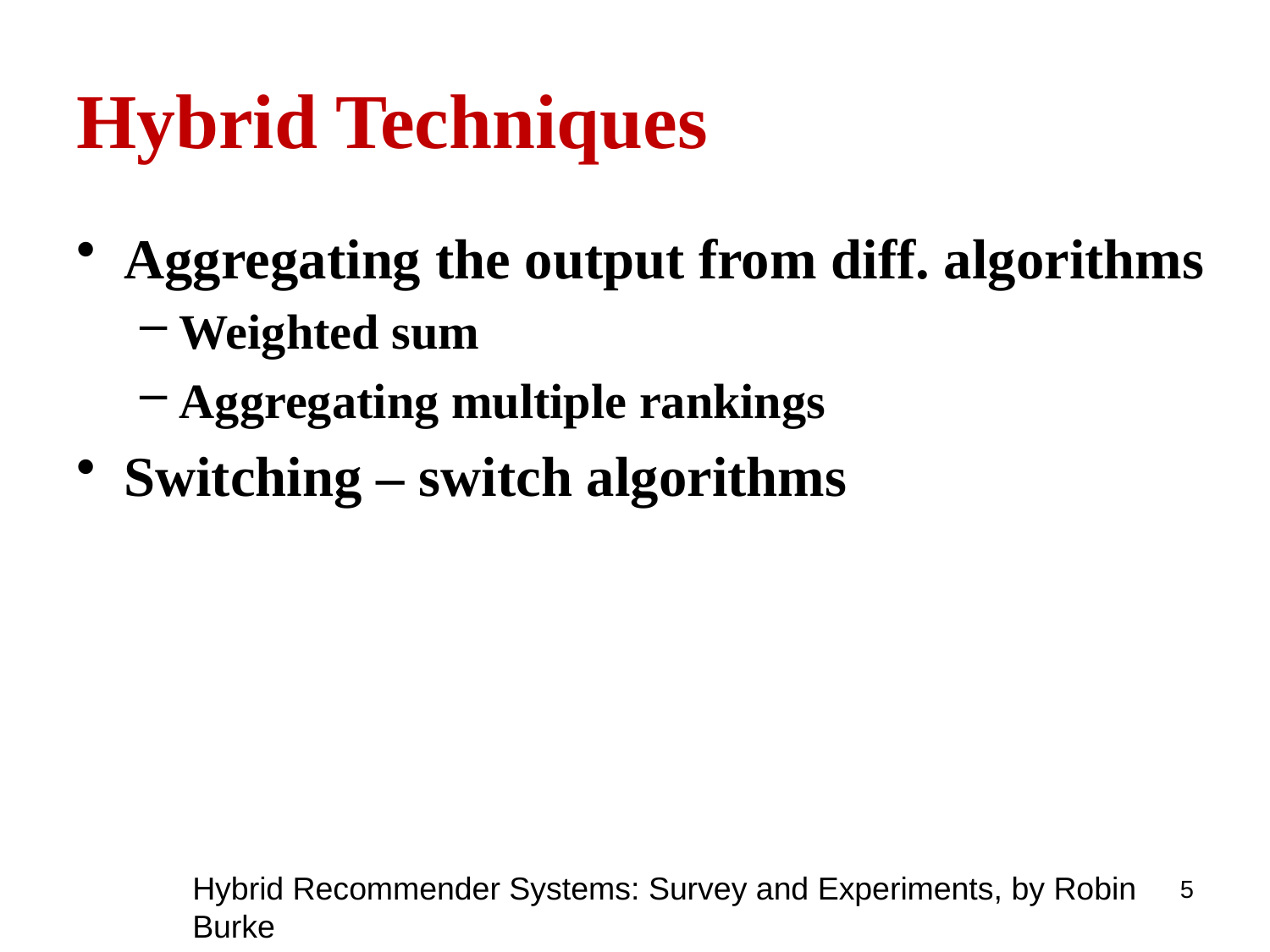

# Hybrid Techniques
Aggregating the output from diff. algorithms
Weighted sum
Aggregating multiple rankings
Switching – switch algorithms
Hybrid Recommender Systems: Survey and Experiments, by Robin Burke
5